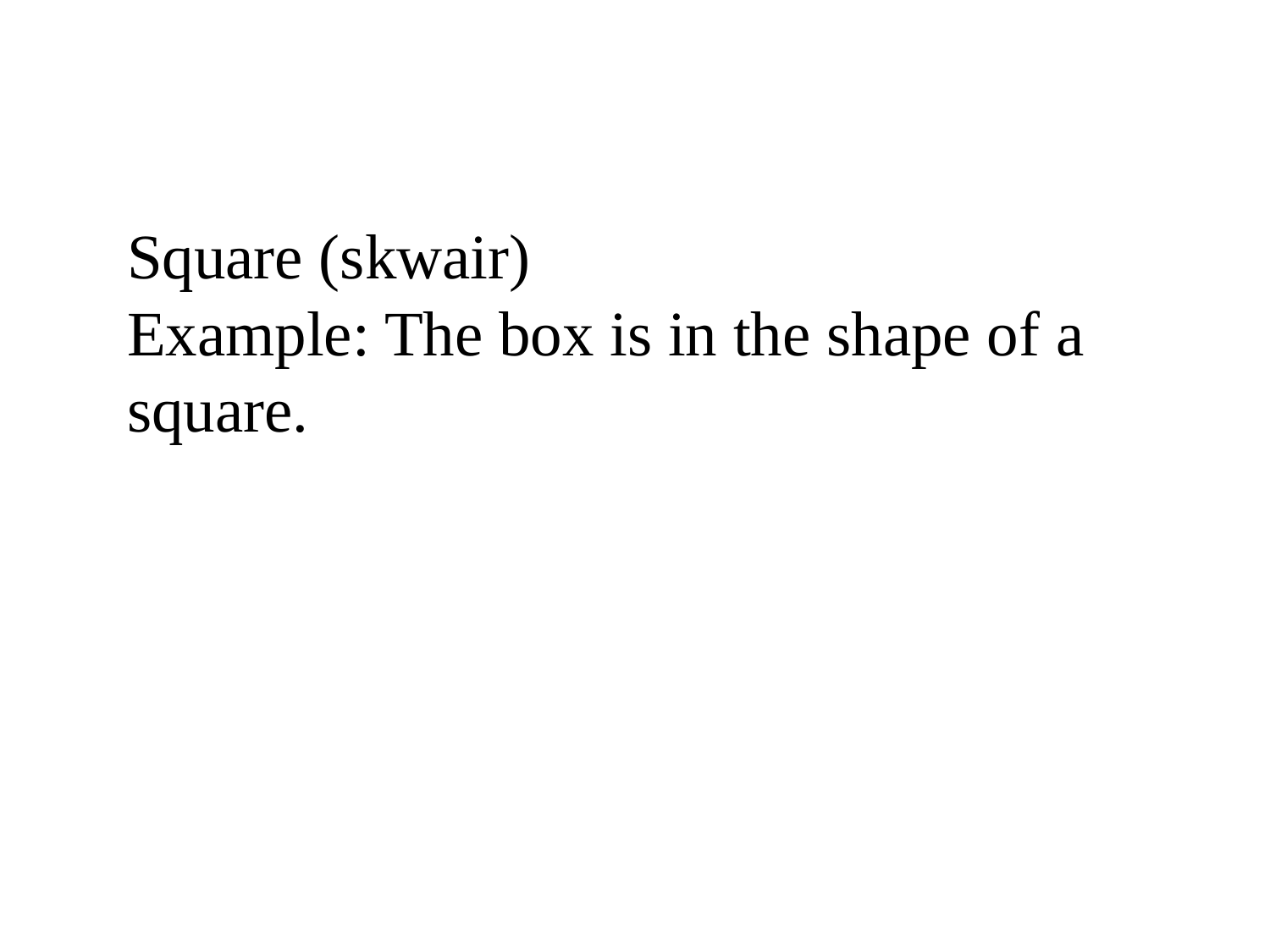

Square (skwair)
Example: The box is in the shape of a square.